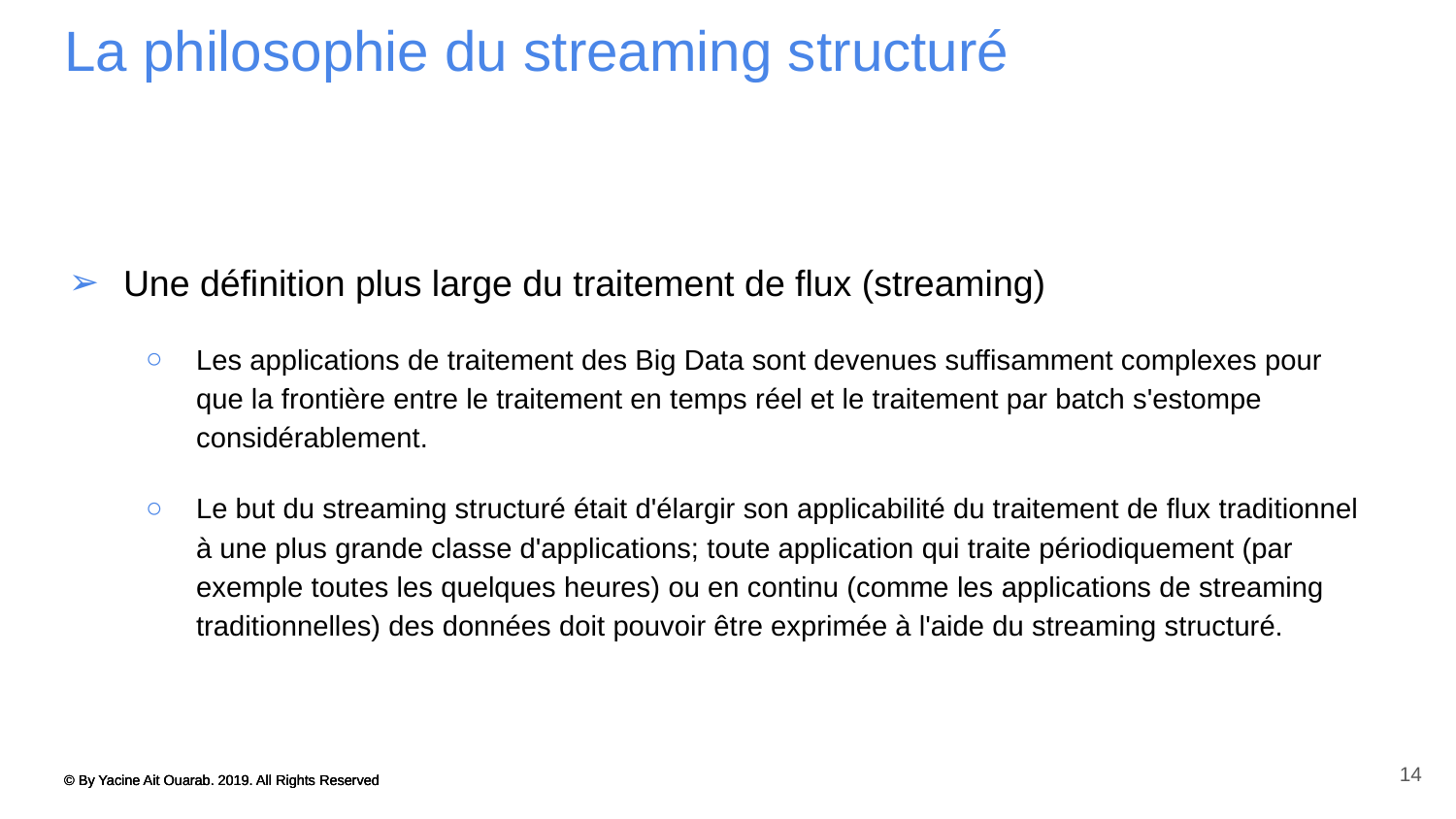

# La philosophie du streaming structuré

Une définition plus large du traitement de flux (streaming)
Les applications de traitement des Big Data sont devenues suffisamment complexes pour que la frontière entre le traitement en temps réel et le traitement par batch s'estompe considérablement.
Le but du streaming structuré était d'élargir son applicabilité du traitement de flux traditionnel à une plus grande classe d'applications; toute application qui traite périodiquement (par exemple toutes les quelques heures) ou en continu (comme les applications de streaming traditionnelles) des données doit pouvoir être exprimée à l'aide du streaming structuré.
14